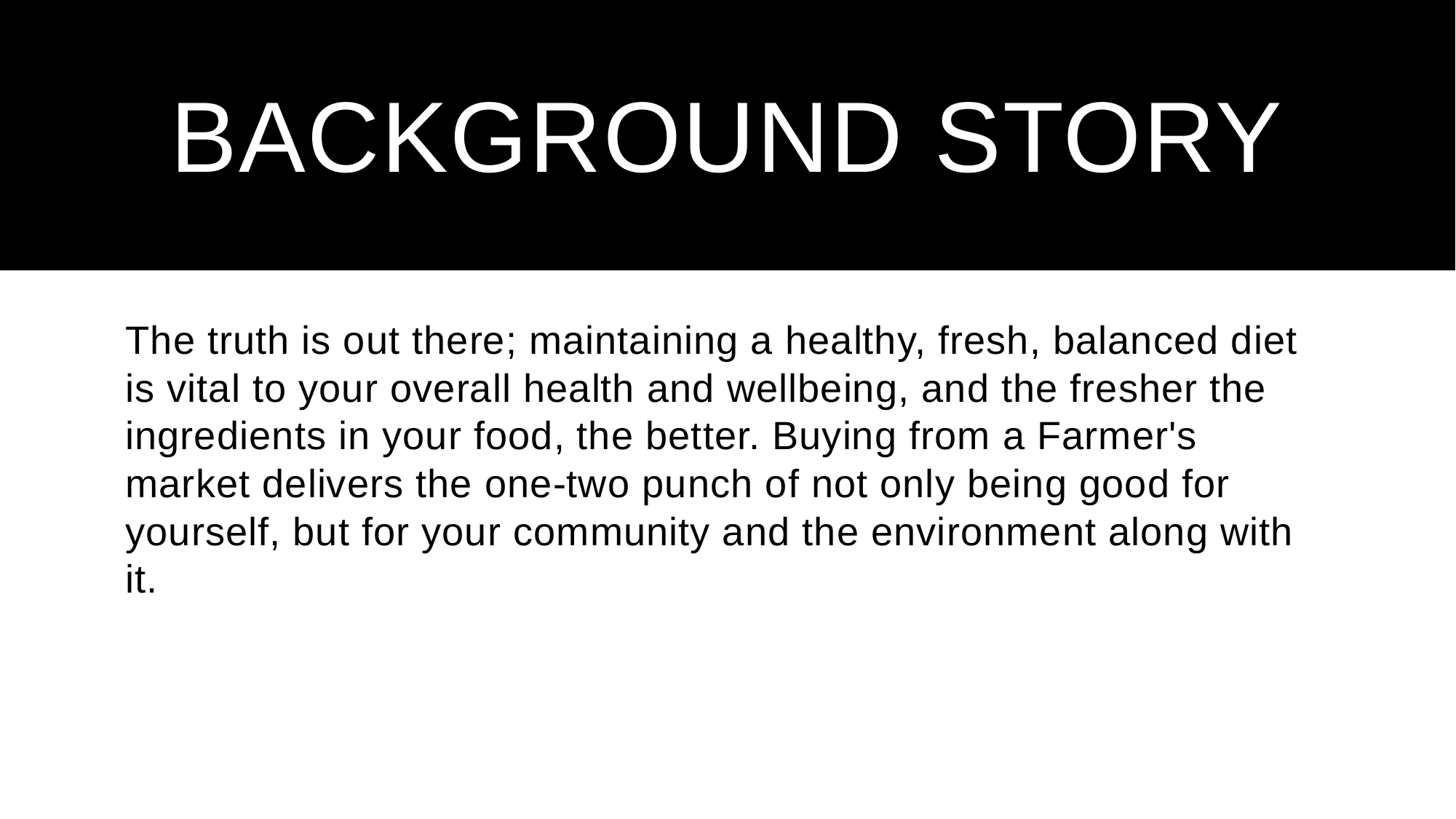

# Background Story
The truth is out there; maintaining a healthy, fresh, balanced diet is vital to your overall health and wellbeing, and the fresher the ingredients in your food, the better. Buying from a Farmer's market delivers the one-two punch of not only being good for yourself, but for your community and the environment along with it.